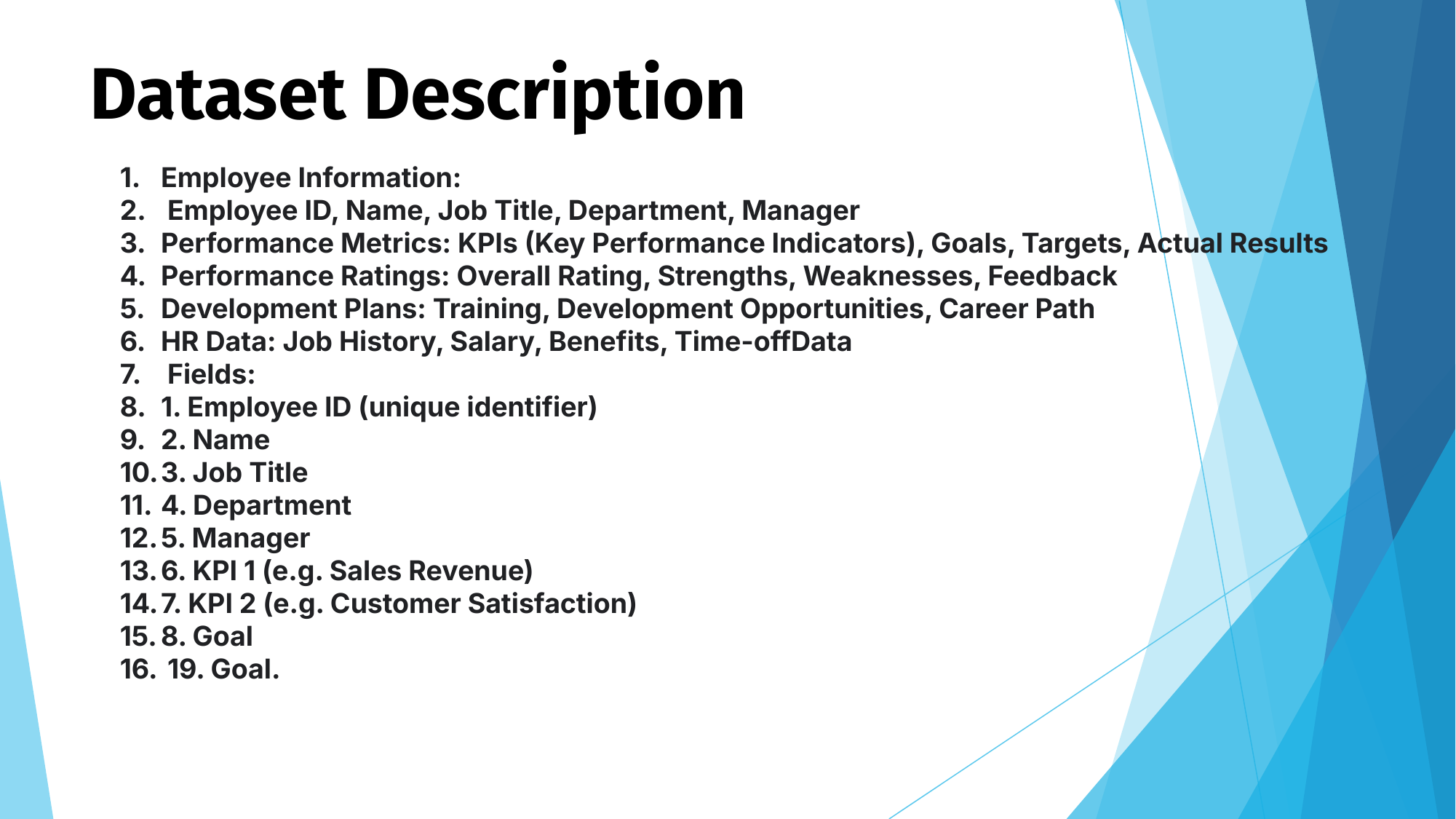

# Dataset Description
Employee Information:
 Employee ID, Name, Job Title, Department, Manager
Performance Metrics: KPIs (Key Performance Indicators), Goals, Targets, Actual Results
Performance Ratings: Overall Rating, Strengths, Weaknesses, Feedback
Development Plans: Training, Development Opportunities, Career Path
HR Data: Job History, Salary, Benefits, Time-offData
 Fields:
1. Employee ID (unique identifier)
2. Name
3. Job Title
4. Department
5. Manager
6. KPI 1 (e.g. Sales Revenue)
7. KPI 2 (e.g. Customer Satisfaction)
8. Goal
 19. Goal.